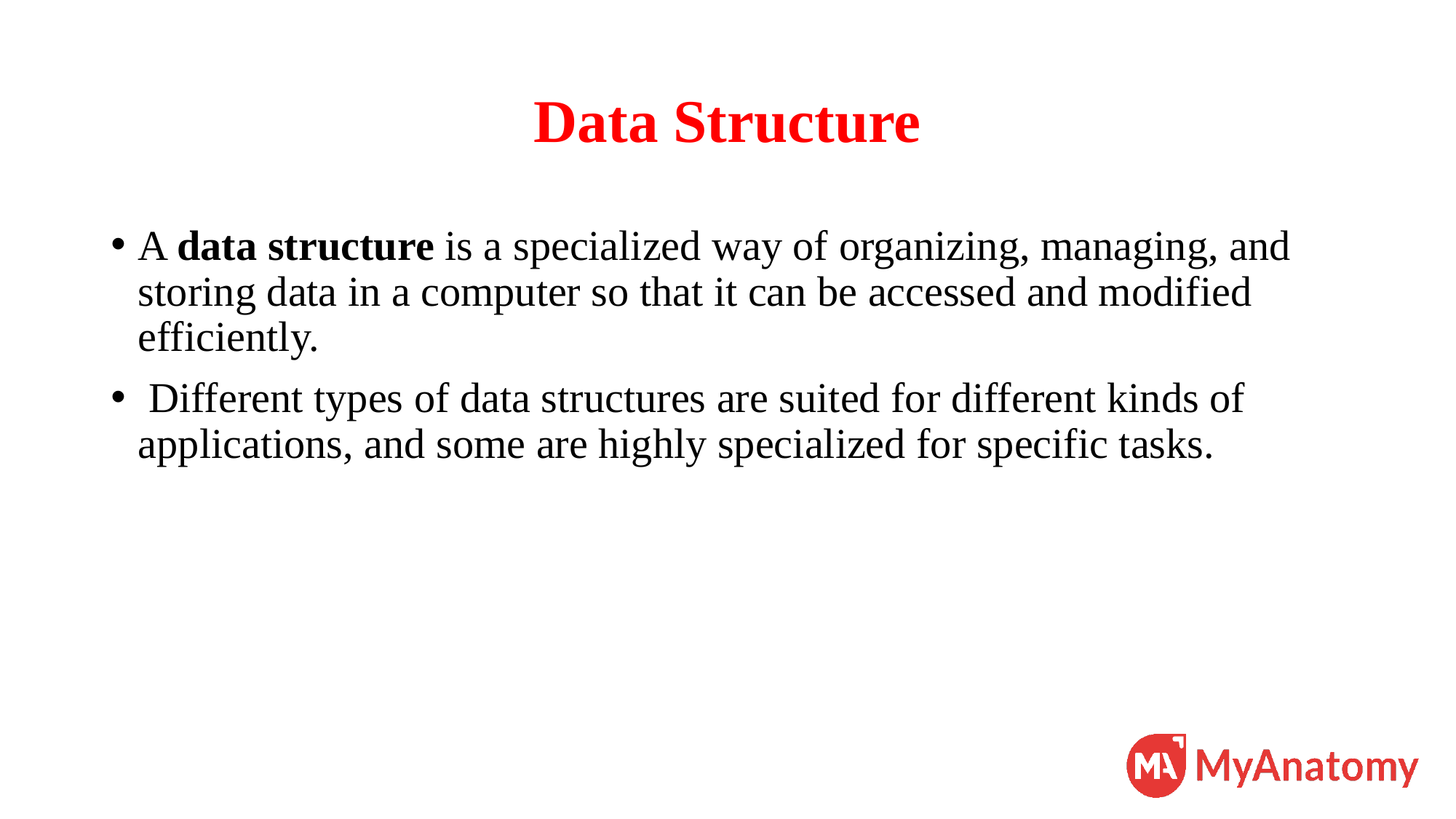

# Data Structure
A data structure is a specialized way of organizing, managing, and storing data in a computer so that it can be accessed and modified efficiently.
 Different types of data structures are suited for different kinds of applications, and some are highly specialized for specific tasks.